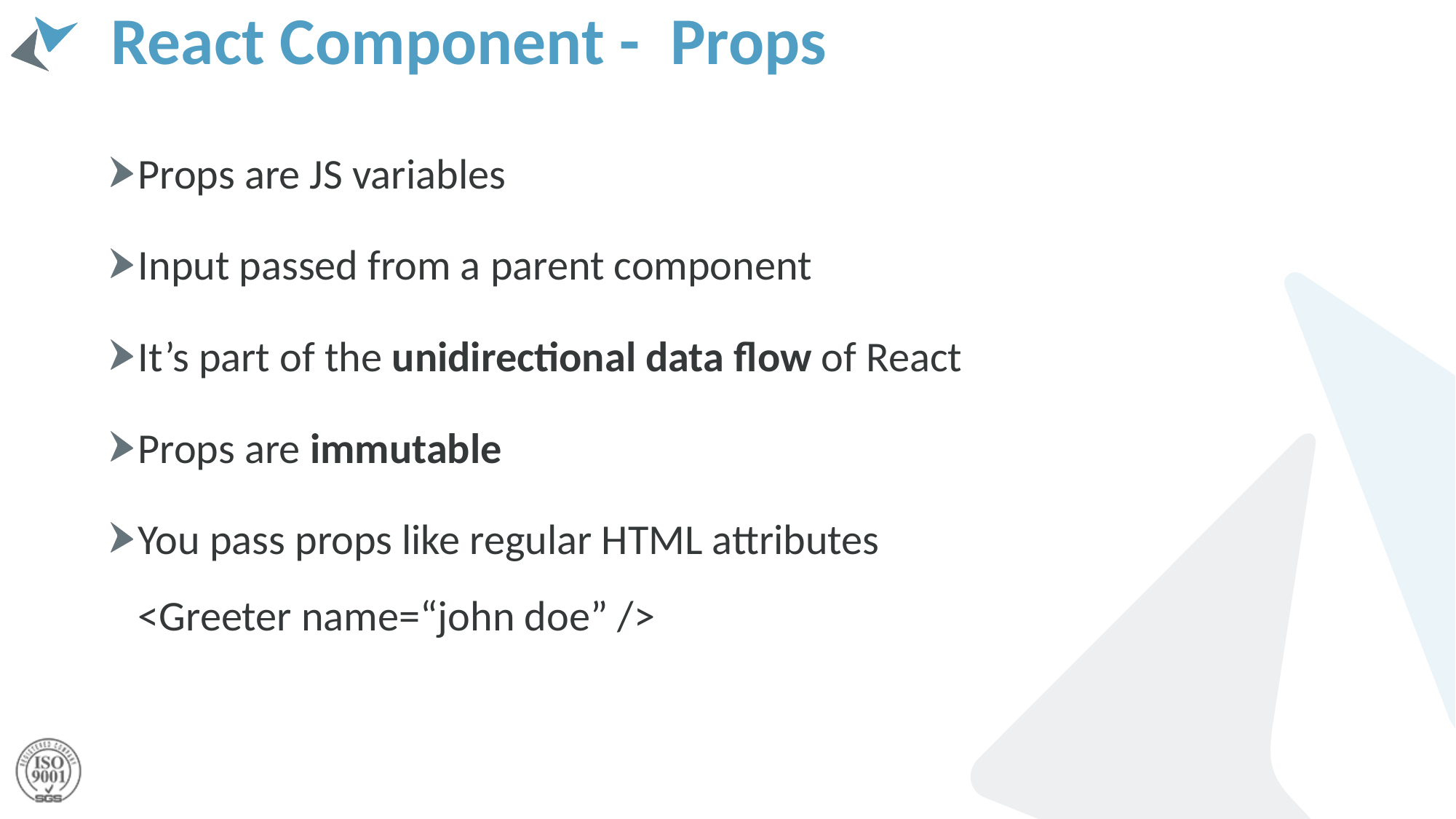

# React Component -  Props
Props are JS variables​
Input passed from a parent component
It’s part of the unidirectional data flow of React
Props are immutable
You pass props like regular HTML attributes
<Greeter name=“john doe” />